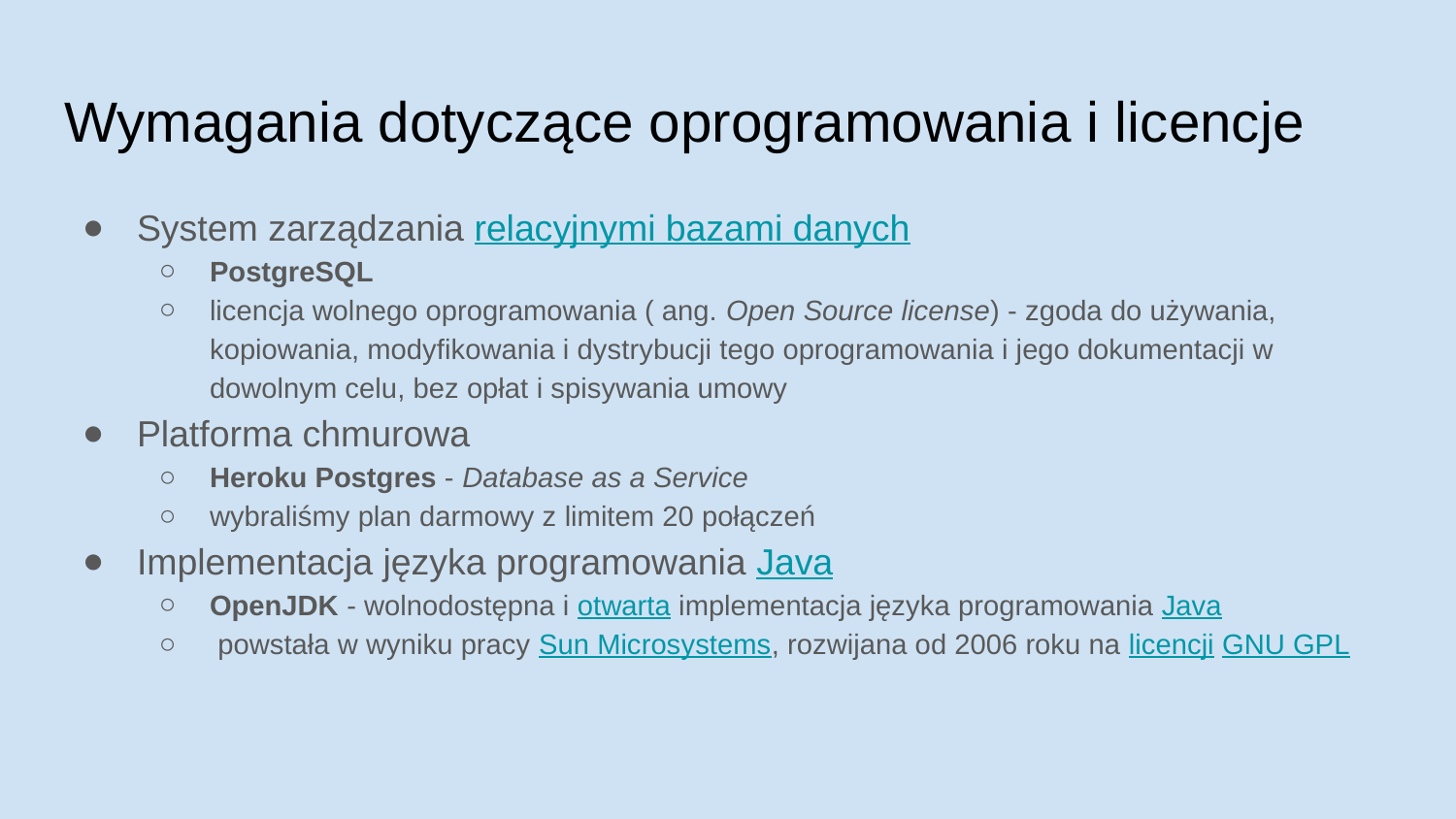

# Wymagania dotyczące oprogramowania i licencje
System zarządzania relacyjnymi bazami danych
PostgreSQL
licencja wolnego oprogramowania ( ang. Open Source license) - zgoda do używania, kopiowania, modyfikowania i dystrybucji tego oprogramowania i jego dokumentacji w dowolnym celu, bez opłat i spisywania umowy
Platforma chmurowa
Heroku Postgres - Database as a Service
wybraliśmy plan darmowy z limitem 20 połączeń
Implementacja języka programowania Java
OpenJDK - wolnodostępna i otwarta implementacja języka programowania Java
 powstała w wyniku pracy Sun Microsystems, rozwijana od 2006 roku na licencji GNU GPL